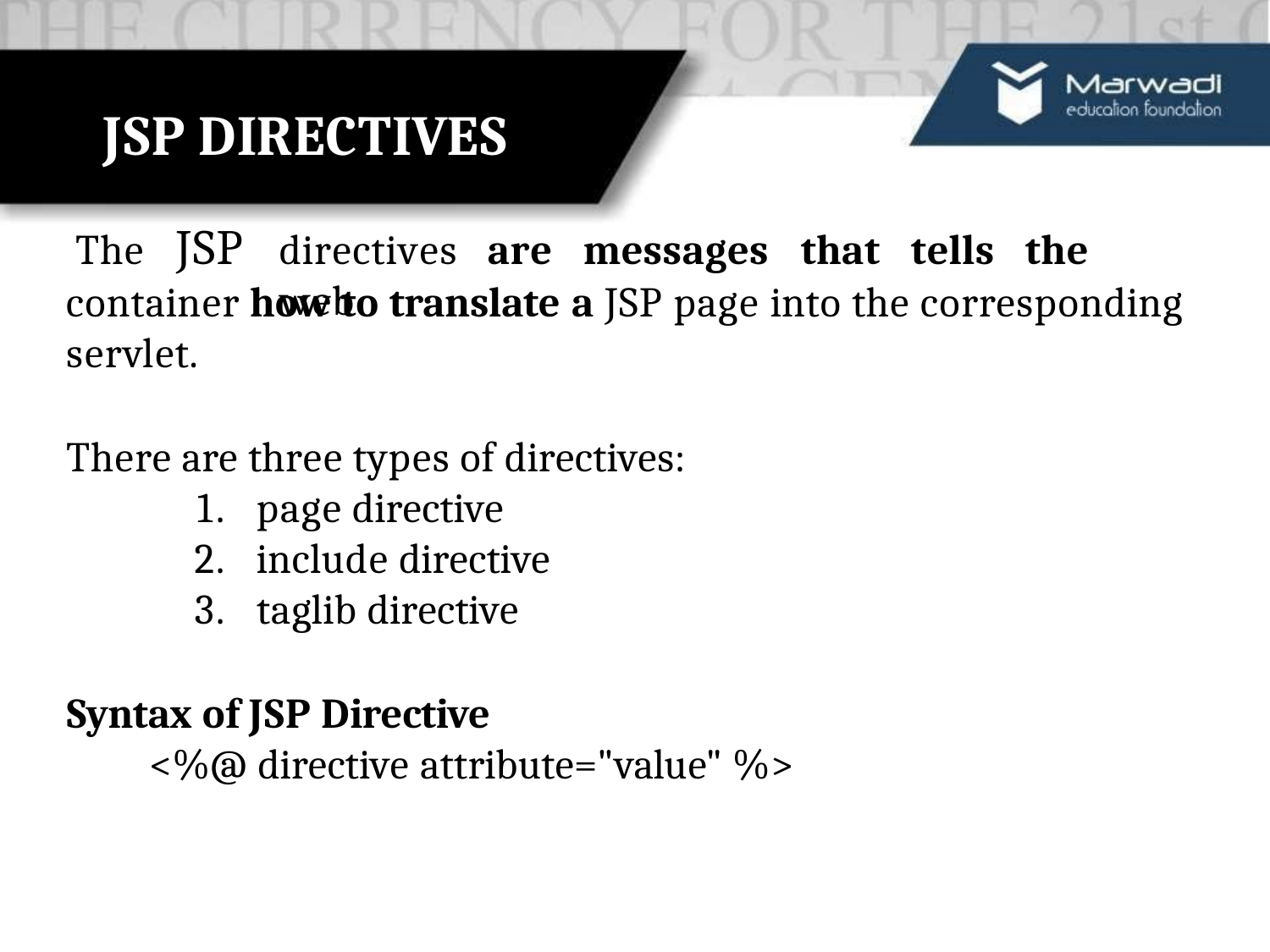

# JSP DIRECTIVES
The	JSP
directives	are	messages	that	tells	the	web
container how to translate a JSP page into the corresponding
servlet.

There are three types of directives:
page directive
include directive
taglib directive

Syntax of JSP Directive
<%@ directive attribute="value" %>